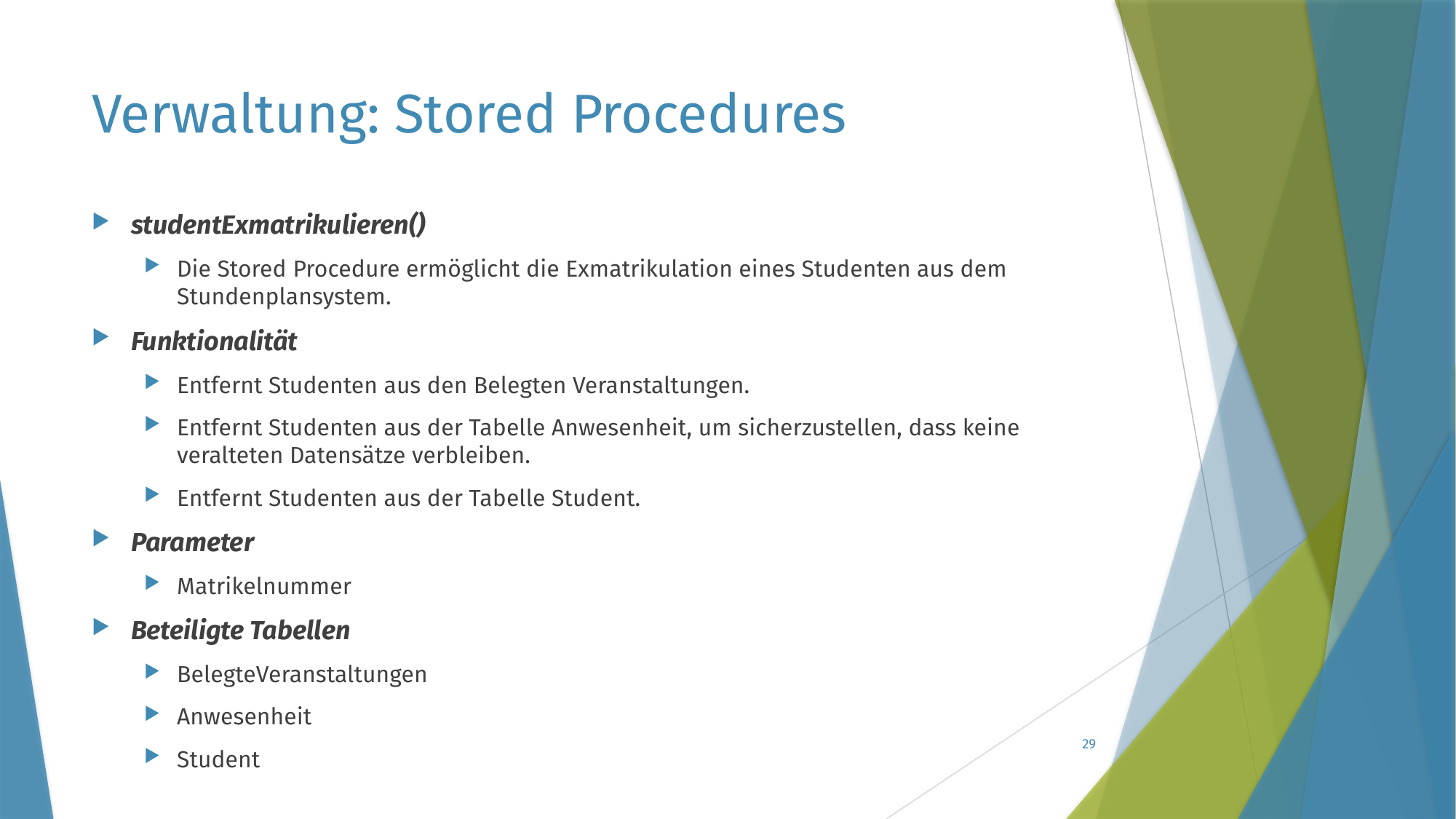

# Verwaltung: Stored Procedures
studentExmatrikulieren()
Die Stored Procedure ermöglicht die Exmatrikulation eines Studenten aus dem Stundenplansystem.
Funktionalität
Entfernt Studenten aus den Belegten Veranstaltungen.
Entfernt Studenten aus der Tabelle Anwesenheit, um sicherzustellen, dass keine veralteten Datensätze verbleiben.
Entfernt Studenten aus der Tabelle Student.
Parameter
Matrikelnummer
Beteiligte Tabellen
BelegteVeranstaltungen
Anwesenheit
Student
29